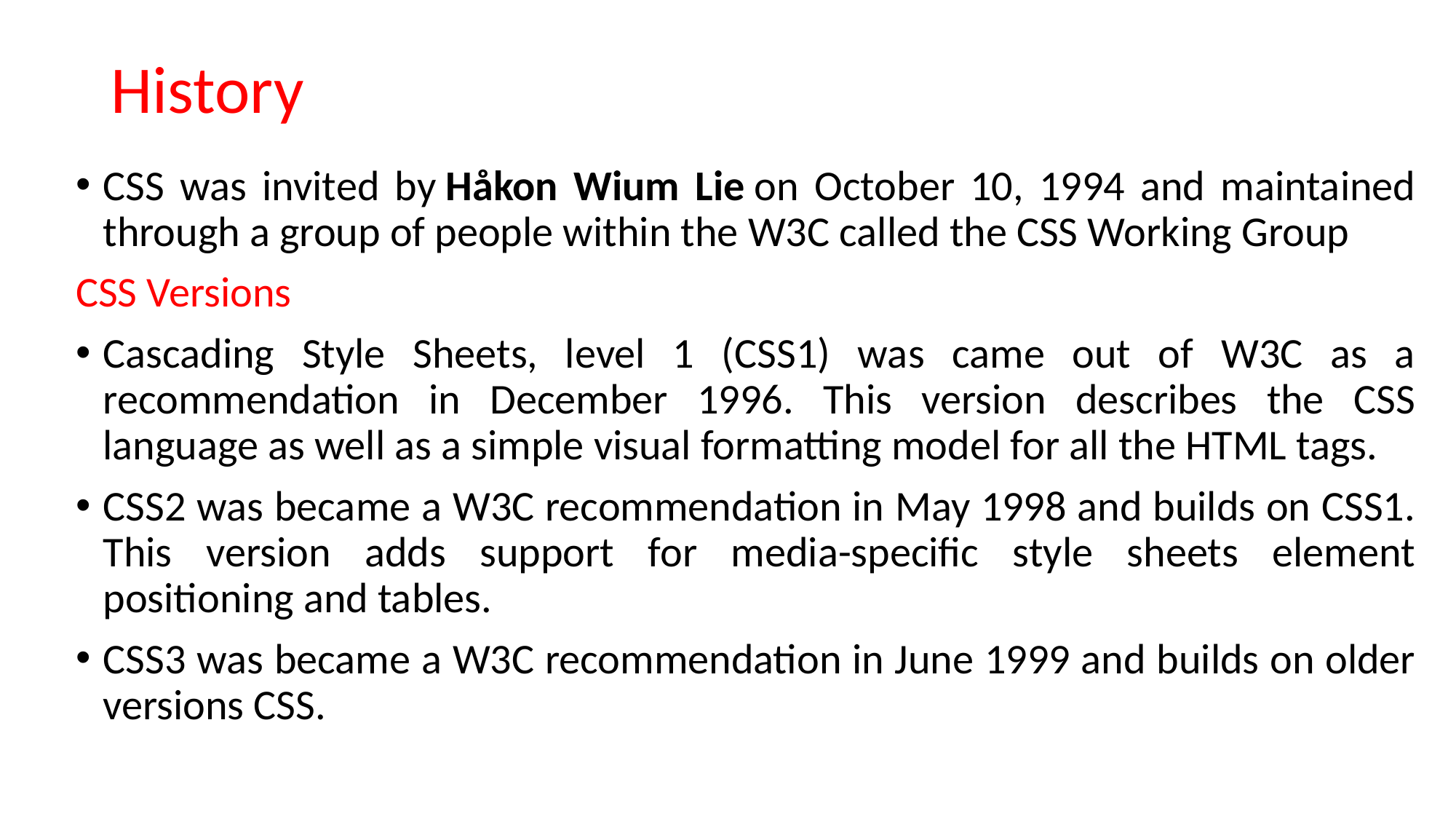

# History
CSS was invited by Håkon Wium Lie on October 10, 1994 and maintained through a group of people within the W3C called the CSS Working Group
CSS Versions
Cascading Style Sheets, level 1 (CSS1) was came out of W3C as a recommendation in December 1996. This version describes the CSS language as well as a simple visual formatting model for all the HTML tags.
CSS2 was became a W3C recommendation in May 1998 and builds on CSS1. This version adds support for media-specific style sheets element positioning and tables.
CSS3 was became a W3C recommendation in June 1999 and builds on older versions CSS.